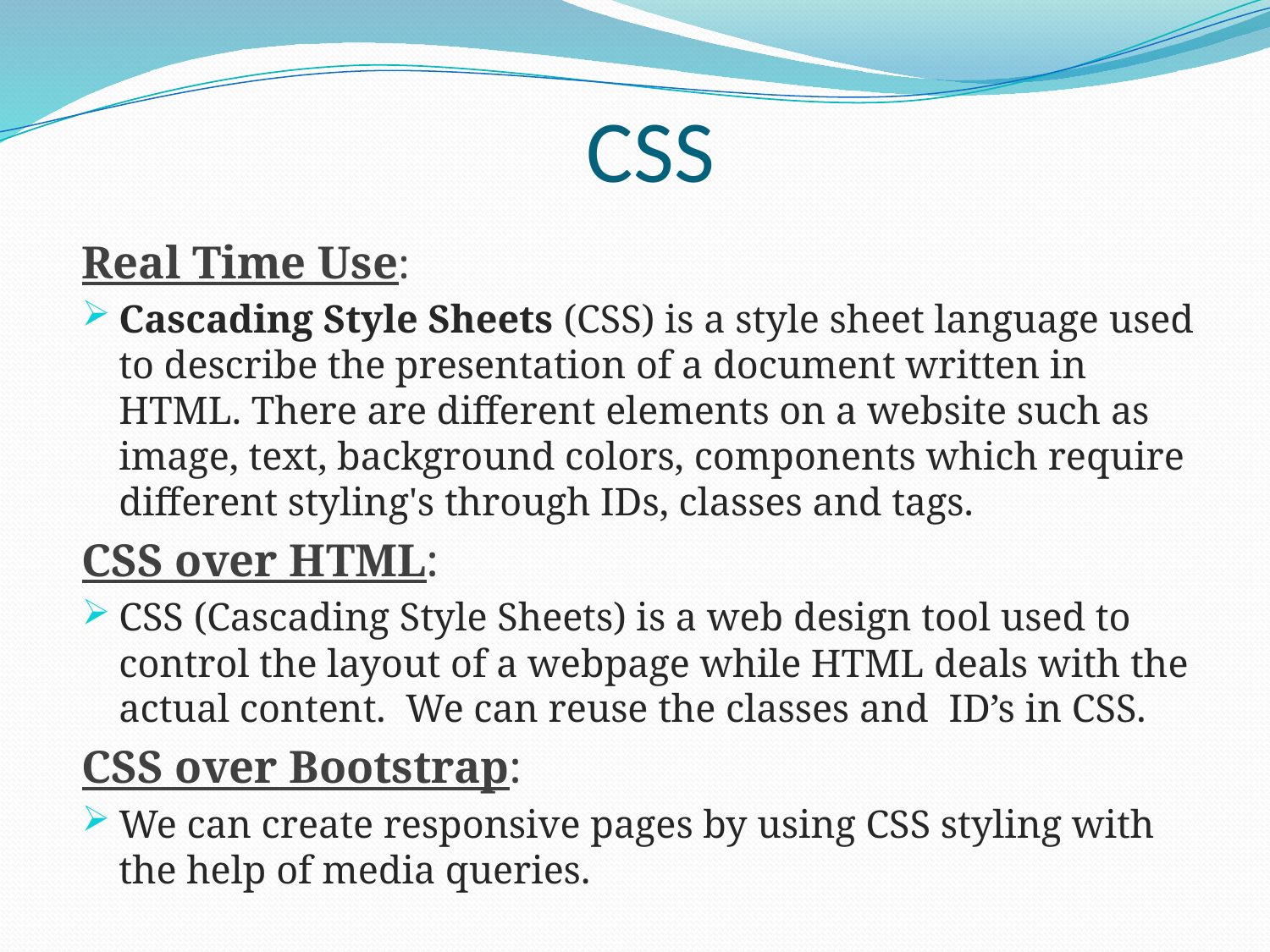

# CSS
Real Time Use:
Cascading Style Sheets (CSS) is a style sheet language used to describe the presentation of a document written in HTML. There are different elements on a website such as image, text, background colors, components which require different styling's through IDs, classes and tags.
CSS over HTML:
CSS (Cascading Style Sheets) is a web design tool used to control the layout of a webpage while HTML deals with the actual content.  We can reuse the classes and  ID’s in CSS.
CSS over Bootstrap:
We can create responsive pages by using CSS styling with the help of media queries.